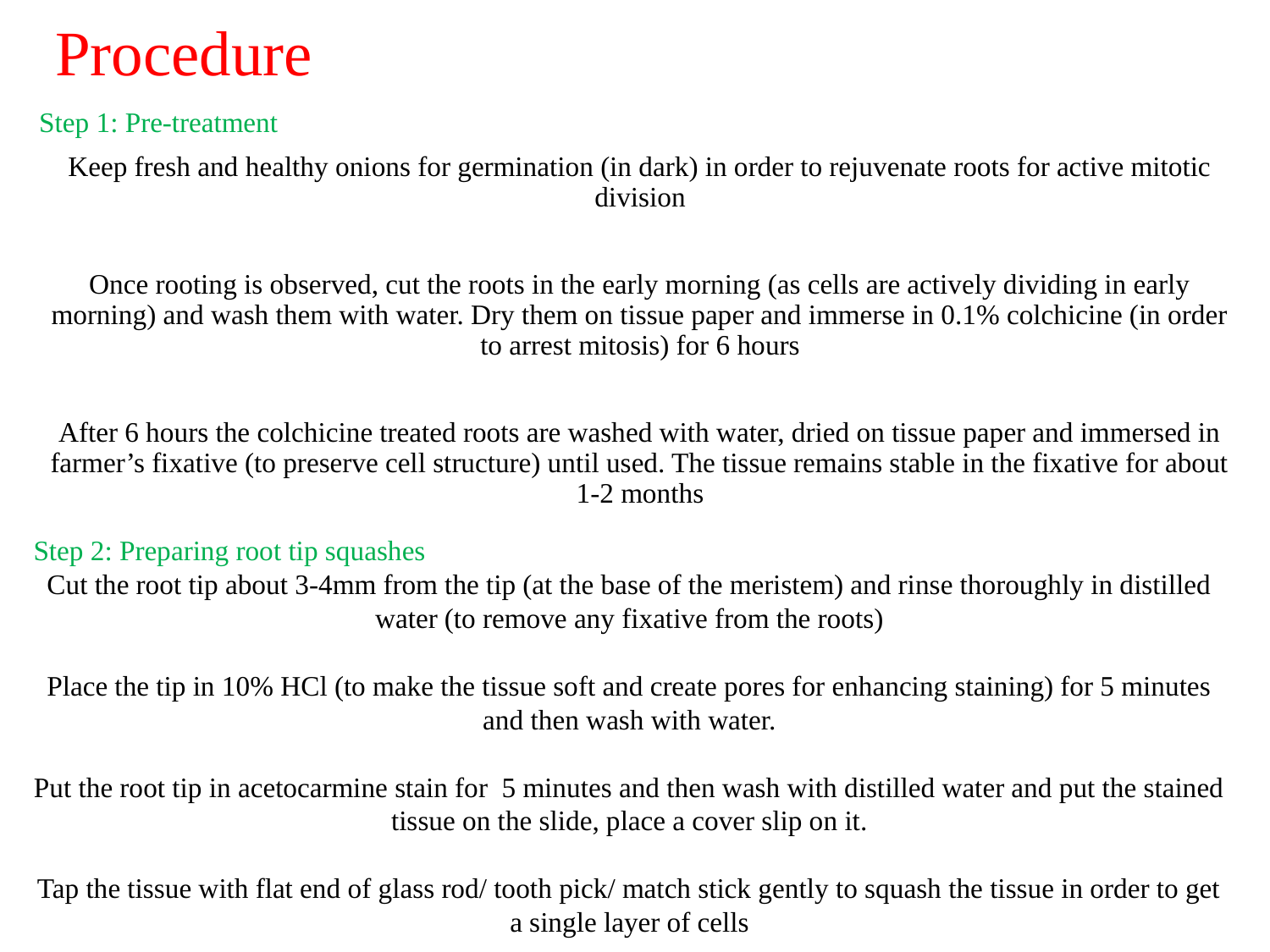

# Procedure
Step 1: Pre-treatment
Keep fresh and healthy onions for germination (in dark) in order to rejuvenate roots for active mitotic division

Once rooting is observed, cut the roots in the early morning (as cells are actively dividing in early morning) and wash them with water. Dry them on tissue paper and immerse in 0.1% colchicine (in order to arrest mitosis) for 6 hours

After 6 hours the colchicine treated roots are washed with water, dried on tissue paper and immersed in farmer’s fixative (to preserve cell structure) until used. The tissue remains stable in the fixative for about 1-2 months

Step 2: Preparing root tip squashes
Cut the root tip about 3-4mm from the tip (at the base of the meristem) and rinse thoroughly in distilled water (to remove any fixative from the roots)

Place the tip in 10% HCl (to make the tissue soft and create pores for enhancing staining) for 5 minutes and then wash with water.

Put the root tip in acetocarmine stain for  5 minutes and then wash with distilled water and put the stained tissue on the slide, place a cover slip on it.

Tap the tissue with flat end of glass rod/ tooth pick/ match stick gently to squash the tissue in order to get a single layer of cells